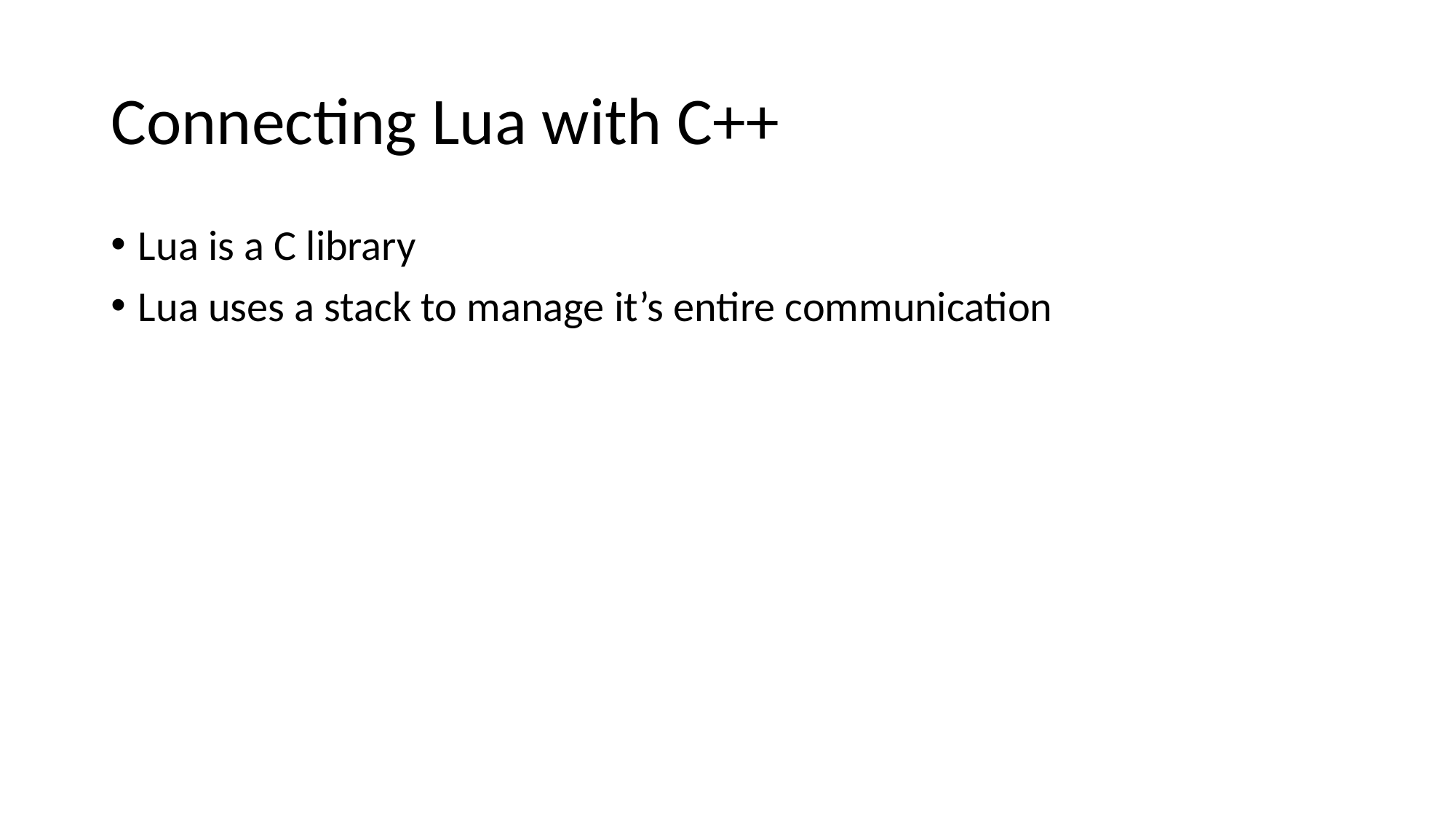

# Connecting Lua with C++
Lua is a C library
Lua uses a stack to manage it’s entire communication